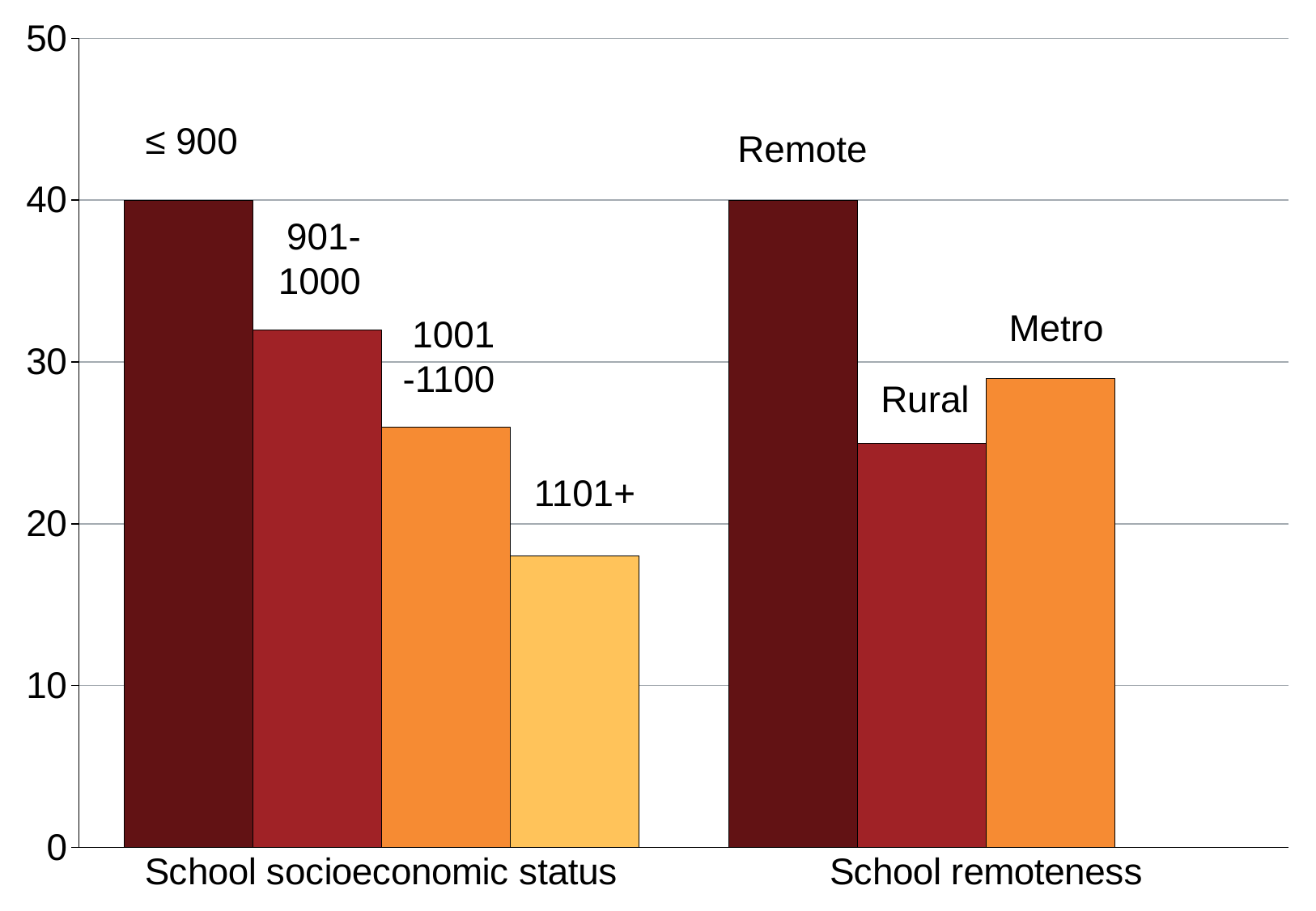

### Chart

| Category | Series 1 | Series 2 | Series 3 | Series 4 |
|---|---|---|---|---|
| School socioeconomic status | 40.0 | 32.0 | 26.0 | 18.0 |
| School remoteness | 40.0 | 25.0 | 29.0 | None |
≤ 900
Remote
901-
1000
Metro
1001
-1100
Rural
1101+